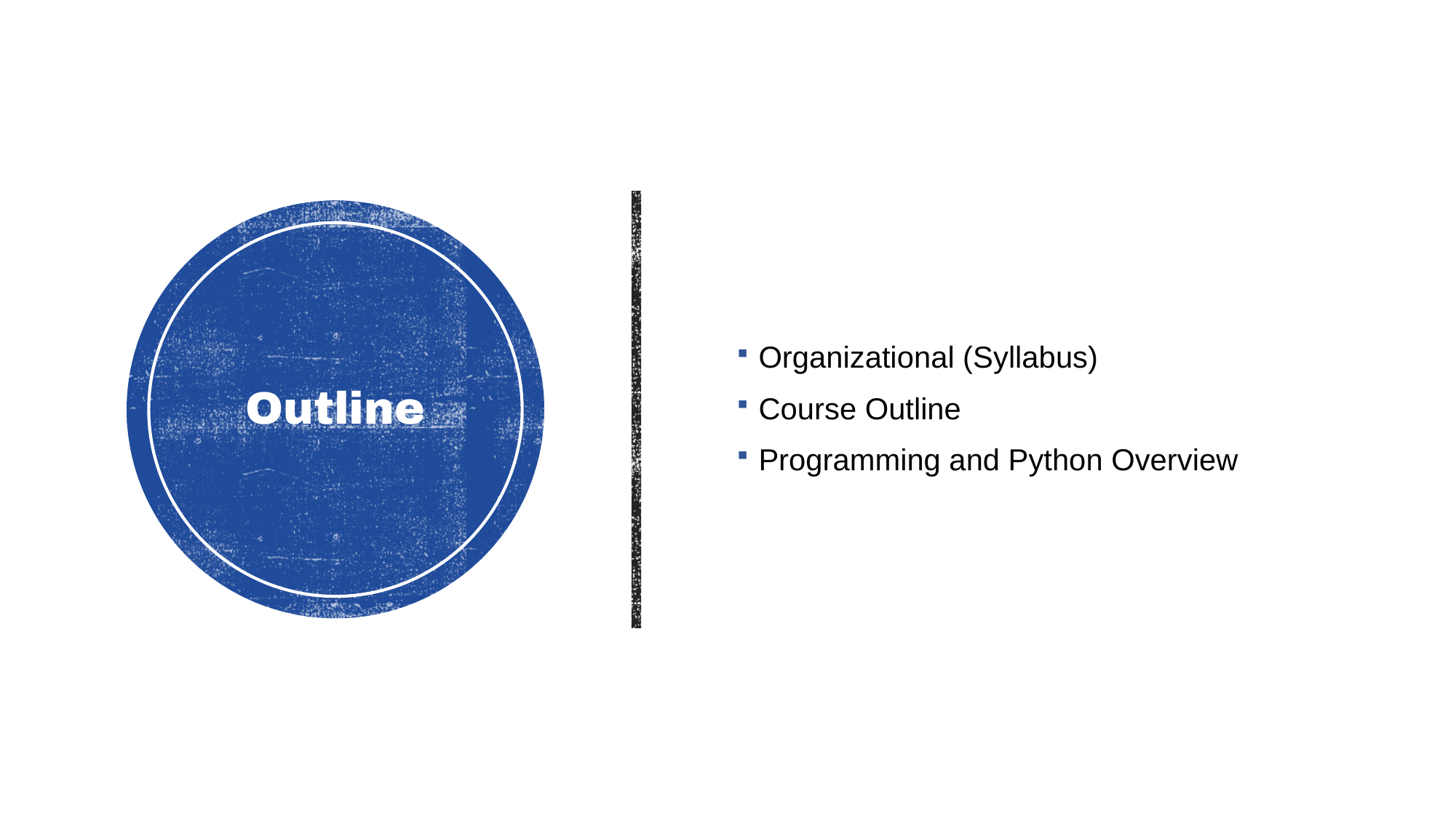

Organizational (Syllabus)
Course Outline
Programming and Python Overview

# Outline